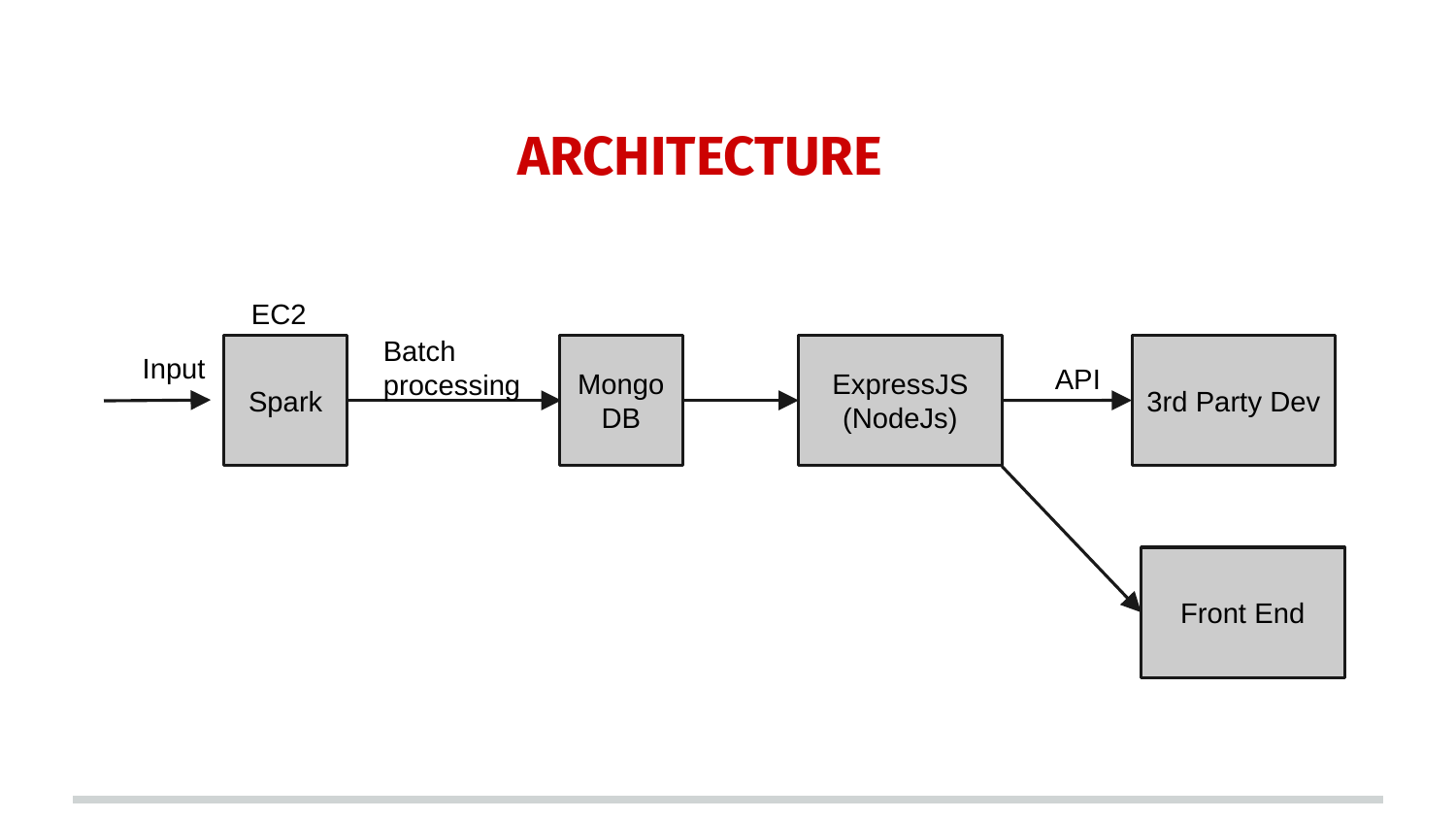

# ARCHITECTURE
EC2
Input
API
Batch processing
Spark
Mongo DB
ExpressJS
(NodeJs)
3rd Party Dev
Front End